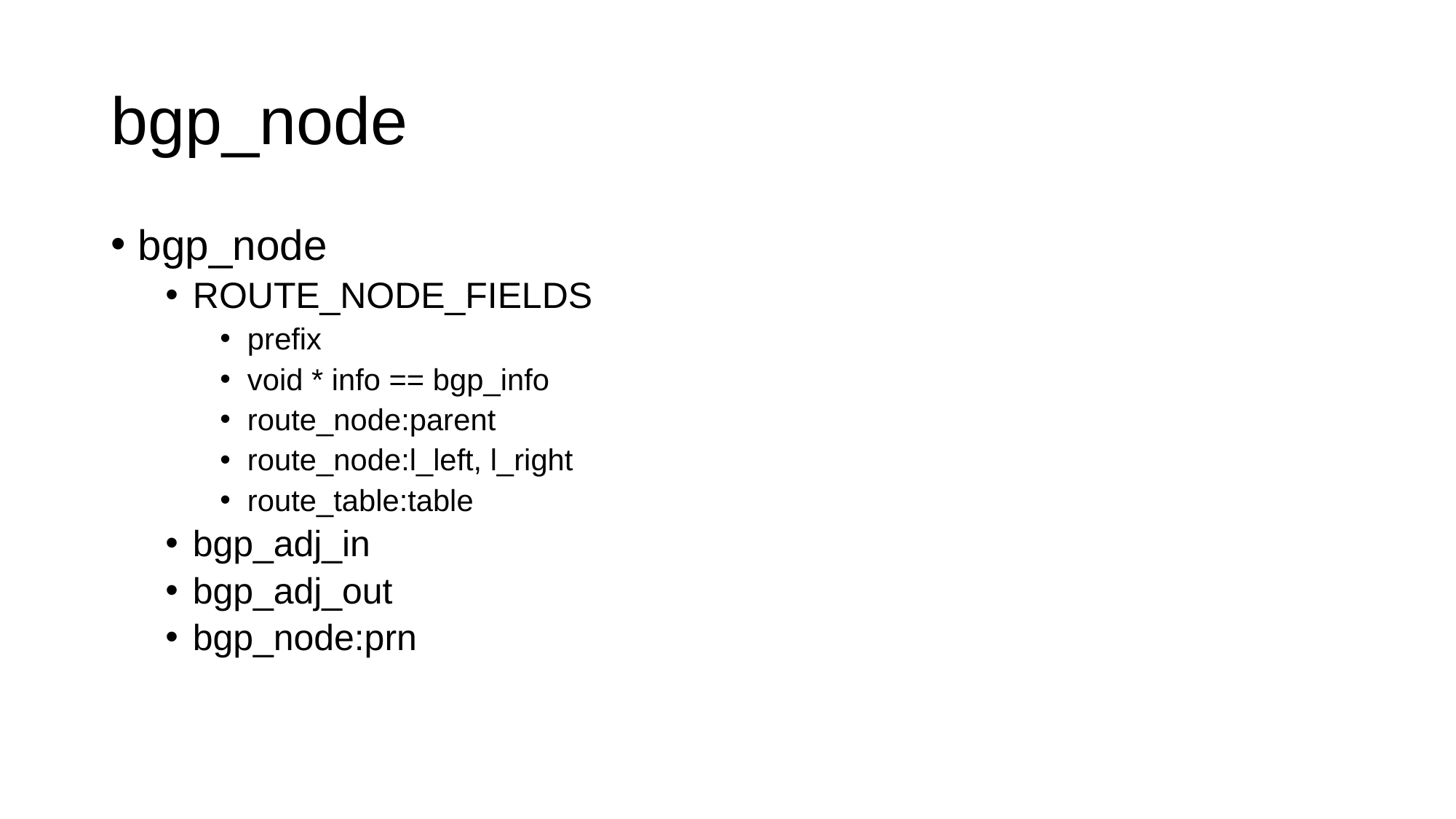

# bgp_node
bgp_node
ROUTE_NODE_FIELDS
prefix
void * info == bgp_info
route_node:parent
route_node:l_left, l_right
route_table:table
bgp_adj_in
bgp_adj_out
bgp_node:prn